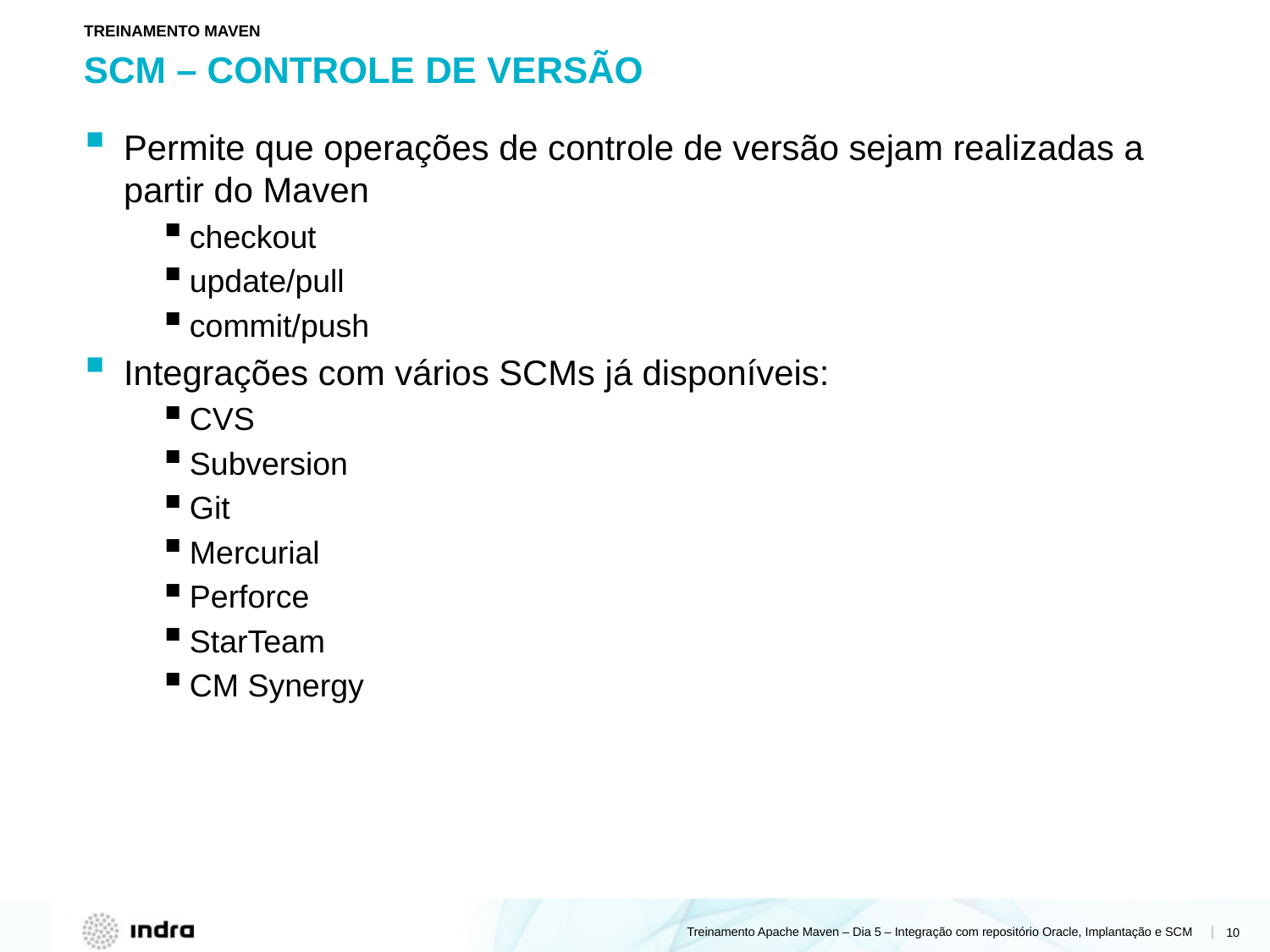

TREINAMENTO MAVEN
# SCM – Controle de versão
Permite que operações de controle de versão sejam realizadas a partir do Maven
checkout
update/pull
commit/push
Integrações com vários SCMs já disponíveis:
CVS
Subversion
Git
Mercurial
Perforce
StarTeam
CM Synergy